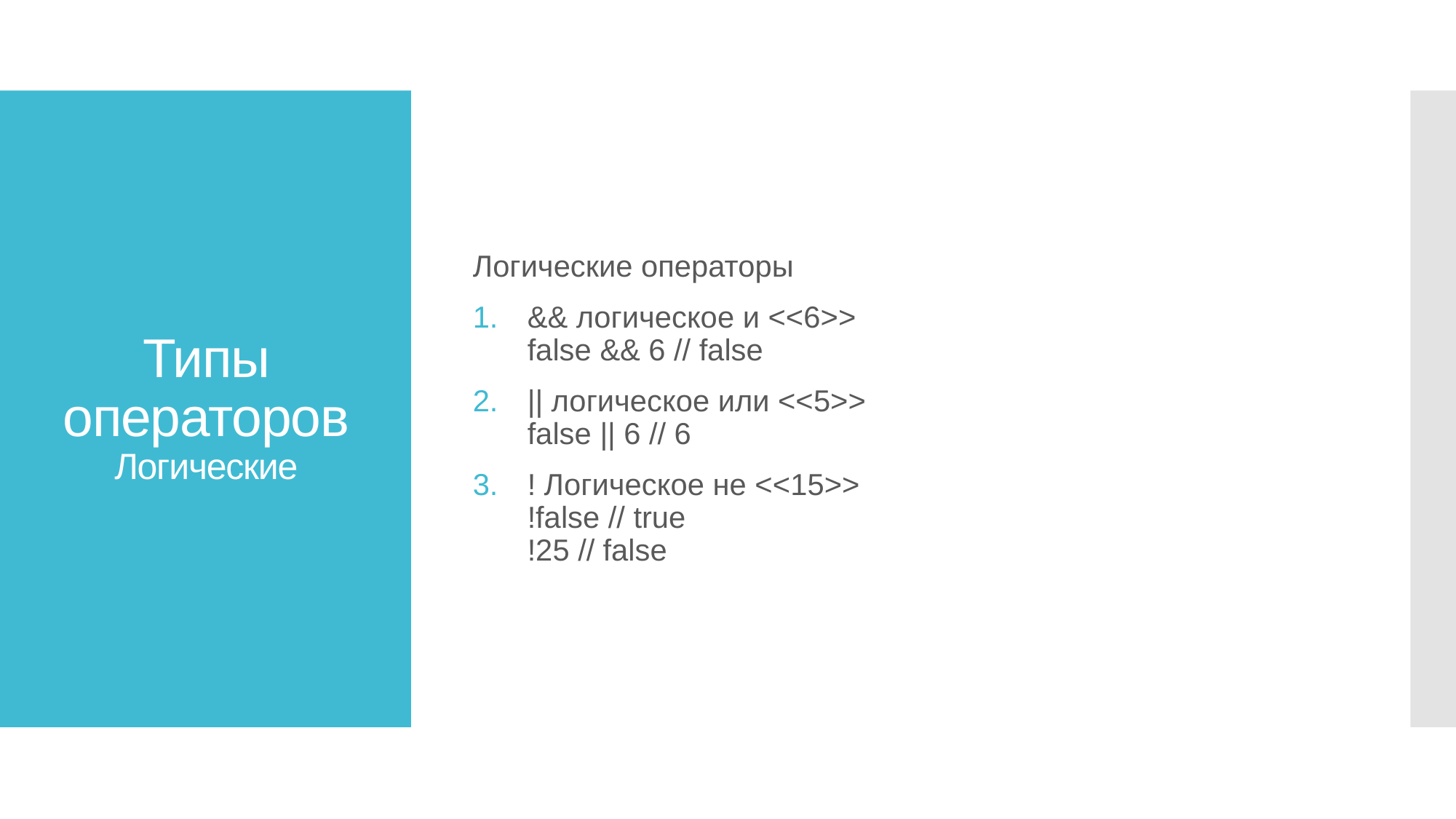

Логические операторы
&& логическое и <<6>>
false && 6 // false
|| логическое или <<5>> 
false || 6 // 6
! Логическое не <<15>>
!false // true
!25 // false
# Типы операторов Логические